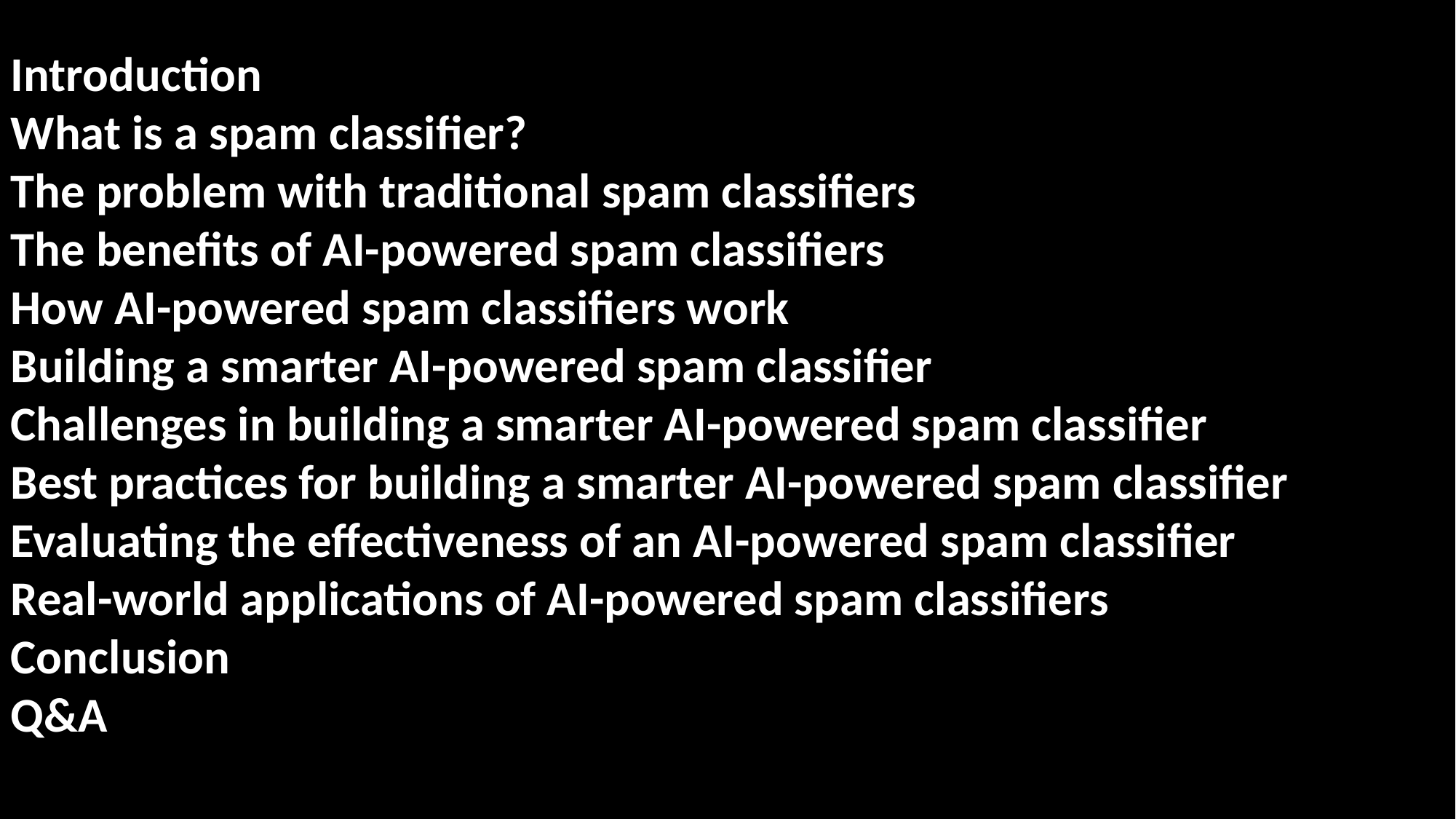

Introduction
What is a spam classifier?
The problem with traditional spam classifiers
The benefits of AI-powered spam classifiers
How AI-powered spam classifiers work
Building a smarter AI-powered spam classifier
Challenges in building a smarter AI-powered spam classifier
Best practices for building a smarter AI-powered spam classifier
Evaluating the effectiveness of an AI-powered spam classifier
Real-world applications of AI-powered spam classifiers
Conclusion
Q&A